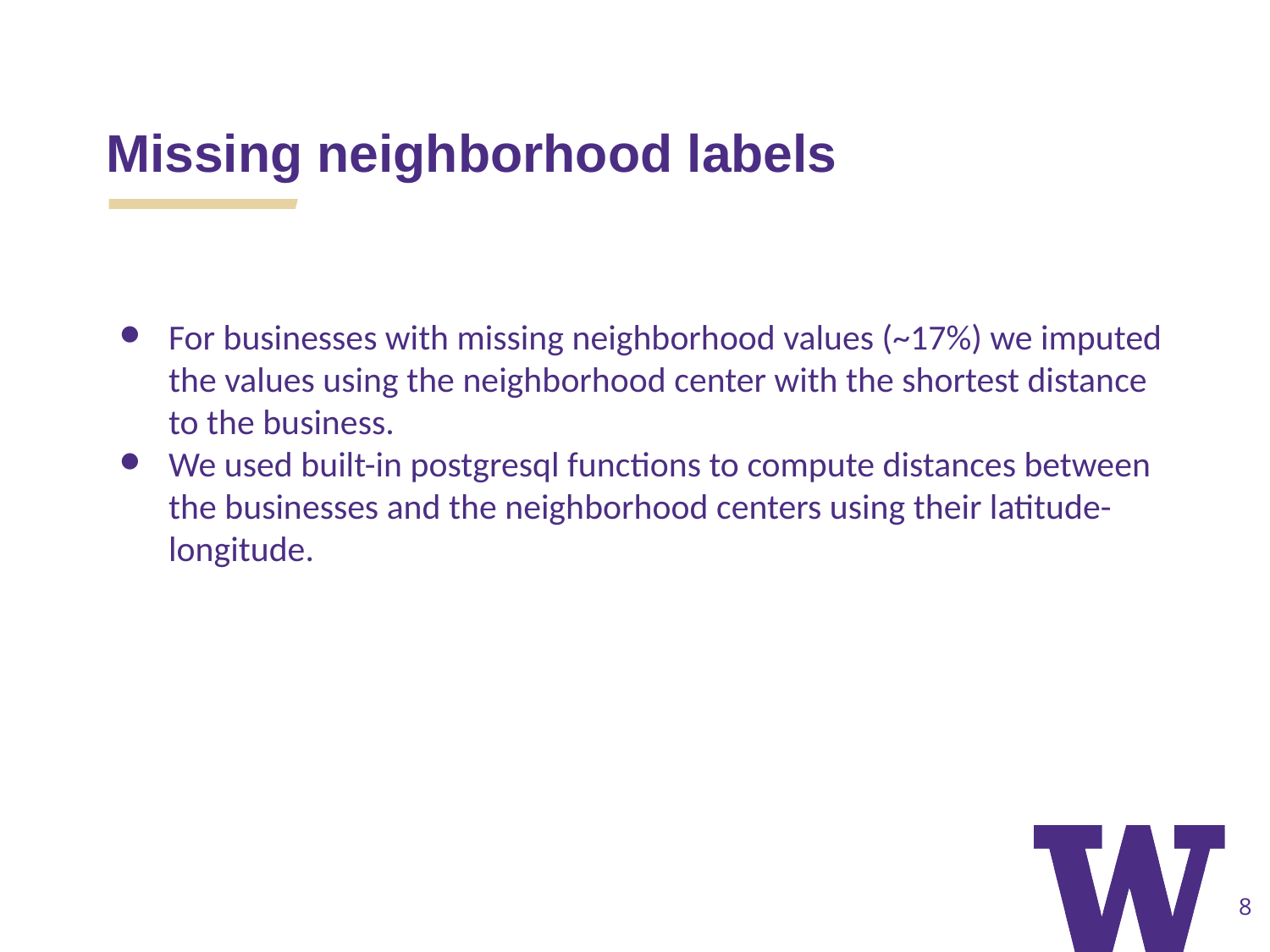

# Missing neighborhood labels

For businesses with missing neighborhood values (~17%) we imputed the values using the neighborhood center with the shortest distance to the business.
We used built-in postgresql functions to compute distances between the businesses and the neighborhood centers using their latitude-longitude.

8